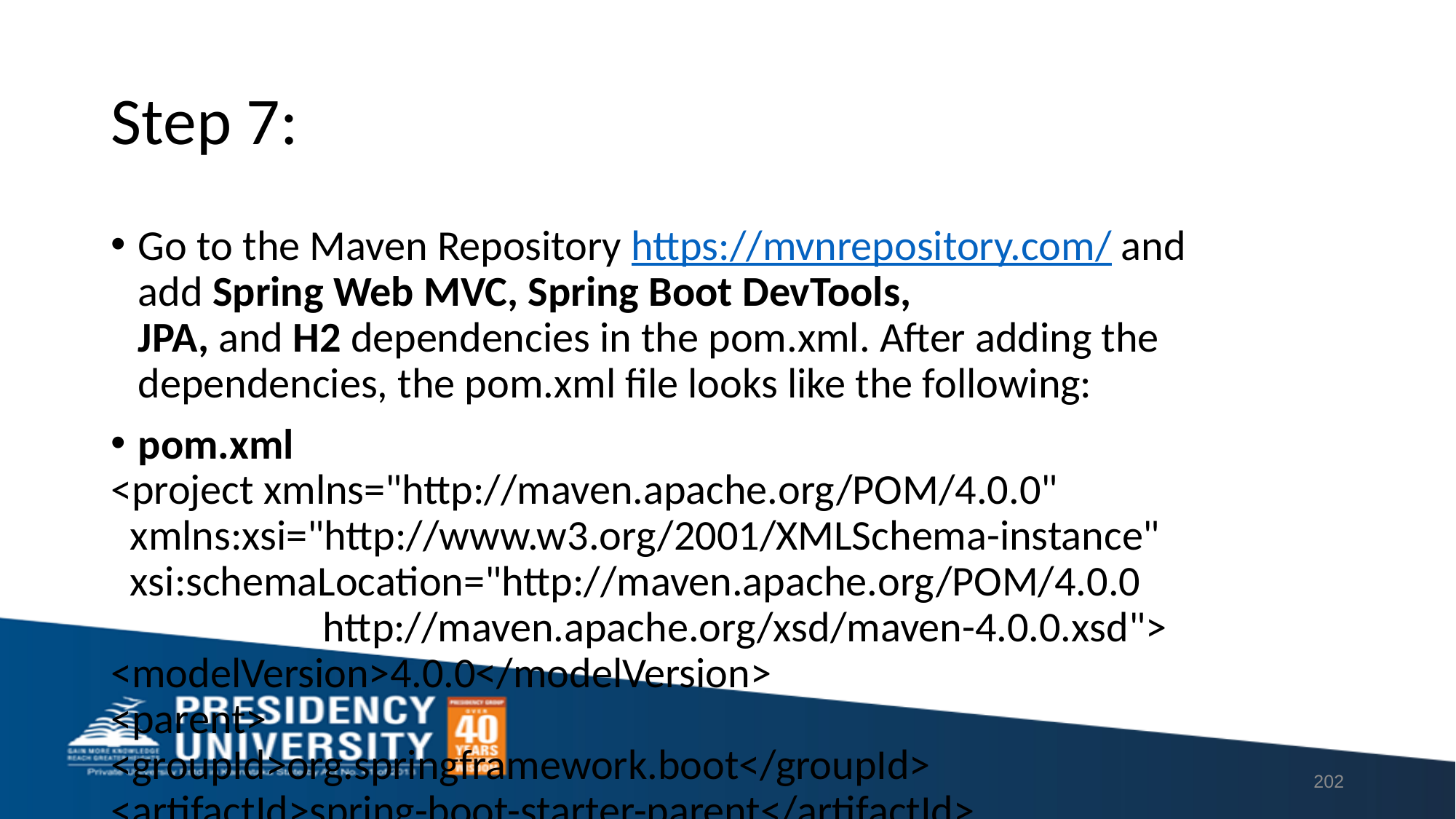

# Step 7:
Go to the Maven Repository https://mvnrepository.com/ and add Spring Web MVC, Spring Boot DevTools, JPA, and H2 dependencies in the pom.xml. After adding the dependencies, the pom.xml file looks like the following:
pom.xml
<project xmlns="http://maven.apache.org/POM/4.0.0"
  xmlns:xsi="http://www.w3.org/2001/XMLSchema-instance"
  xsi:schemaLocation="http://maven.apache.org/POM/4.0.0
                      http://maven.apache.org/xsd/maven-4.0.0.xsd">
<modelVersion>4.0.0</modelVersion>
<parent>
<groupId>org.springframework.boot</groupId>
<artifactId>spring-boot-starter-parent</artifactId>
<version>2.1.8.RELEASE</version>
<relativePath/> <!-- lookup parent from repository -->
</parent>
<groupId>com.javatpoint</groupId>
<artifactId>restful-web-services</artifactId>
<version>0.0.1-SNAPSHOT</version>
<name>restful-web-services</name>
<description>Demo project for Spring Boot</description>
<properties>
<java.version>1.8</java.version>
</properties>
<dependencies>
<dependency>
<groupId>org.springframework.boot</groupId>
<artifactId>spring-boot-starter</artifactId>
</dependency>
<dependency>
<groupId>org.springframework.boot</groupId>
<artifactId>spring-boot-starter-activemq</artifactId>
</dependency>
<dependency>
<groupId>org.springframework.boot</groupId>
<artifactId>spring-boot-starter-web</artifactId>
</dependency>
<dependency>
<groupId>org.springframework.boot</groupId>
<artifactId>spring-boot-starter-tomcat</artifactId>
</dependency>
<dependency>
<groupId>org.springframework</groupId>
<artifactId>spring-webmvc</artifactId>
</dependency>
<!-- https://mvnrepository.com/artifact/org.springframework.boot/spring-boot-devtools -->
<dependency>
<groupId>org.springframework.boot</groupId>
<artifactId>spring-boot-devtools</artifactId>
<scope>runtime</scope>
</dependency>
<!-- https://mvnrepository.com/artifact/org.hibernate.javax.persistence/hibernate-jpa-2.1-api -->
<dependency>
<groupId>org.hibernate.javax.persistence</groupId>
<artifactId>hibernate-jpa-2.1-api</artifactId>
<version>1.0.0.Final</version>
</dependency>
<!-- https://mvnrepository.com/artifact/com.h2database/h2 -->
<dependency>
<groupId>com.h2database</groupId>
<artifactId>h2</artifactId>
<scope>runtime</scope>
</dependency>
<dependency>
<groupId>org.apache.maven</groupId>
<artifactId>maven-archiver</artifactId>
<version>2.5</version>
</dependency>
<dependency>
<groupId>org.springframework.boot</groupId>
<artifactId>spring-boot-starter-test</artifactId>
<scope>test</scope>
</dependency>
</dependencies>
<build>
<plugins>
<plugin>
<groupId>org.springframework.boot</groupId>
<artifactId>spring-boot-maven-plugin</artifactId>
</plugin>
</plugins>
</build>
</project>

202